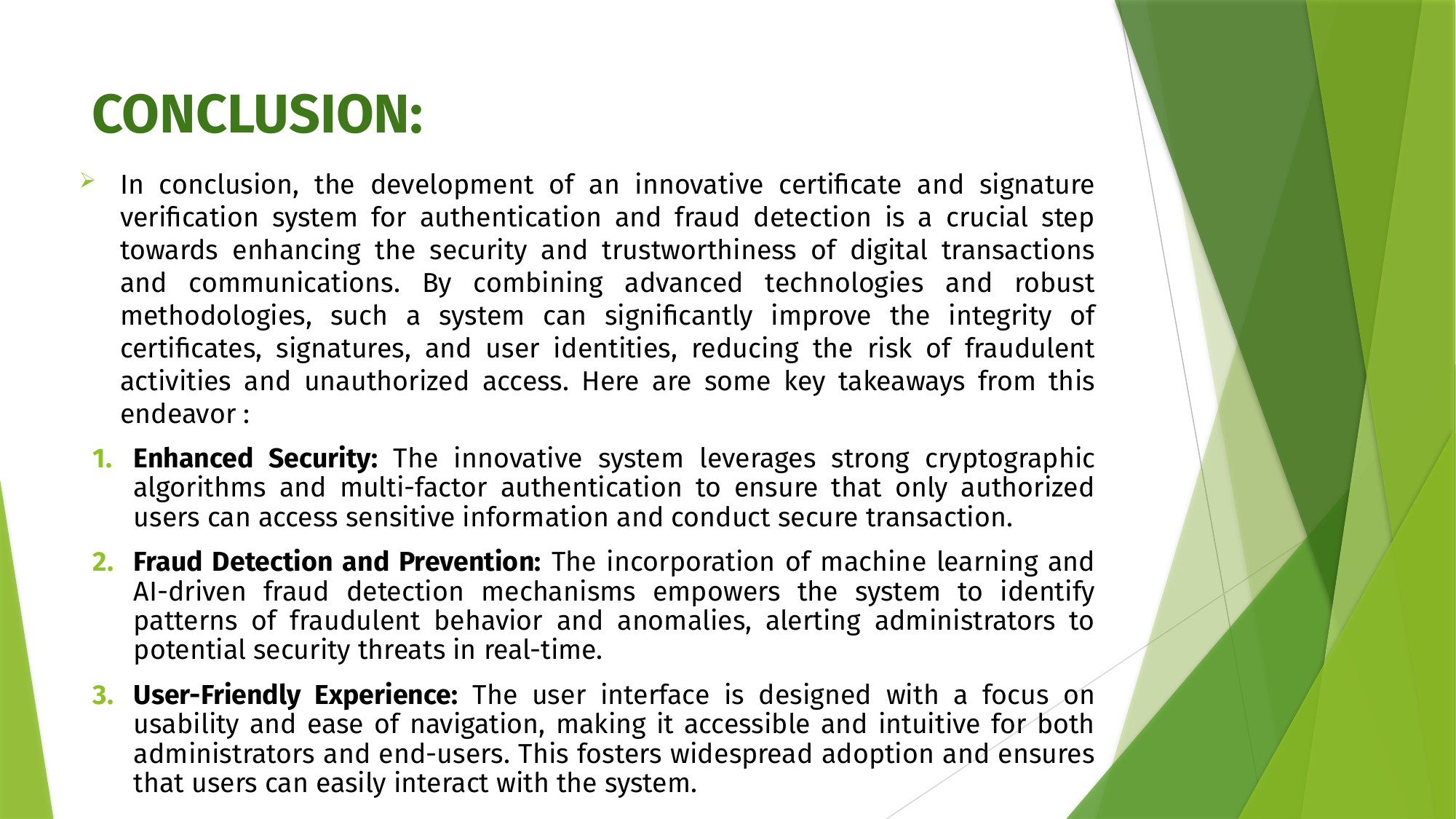

# CONCLUSION:
In conclusion, the development of an innovative certificate and signature verification system for authentication and fraud detection is a crucial step towards enhancing the security and trustworthiness of digital transactions and communications. By combining advanced technologies and robust methodologies, such a system can significantly improve the integrity of certificates, signatures, and user identities, reducing the risk of fraudulent activities and unauthorized access. Here are some key takeaways from this endeavor :
Enhanced Security: The innovative system leverages strong cryptographic algorithms and multi-factor authentication to ensure that only authorized users can access sensitive information and conduct secure transaction.
Fraud Detection and Prevention: The incorporation of machine learning and AI-driven fraud detection mechanisms empowers the system to identify patterns of fraudulent behavior and anomalies, alerting administrators to potential security threats in real-time.
User-Friendly Experience: The user interface is designed with a focus on usability and ease of navigation, making it accessible and intuitive for both administrators and end-users. This fosters widespread adoption and ensures that users can easily interact with the system.